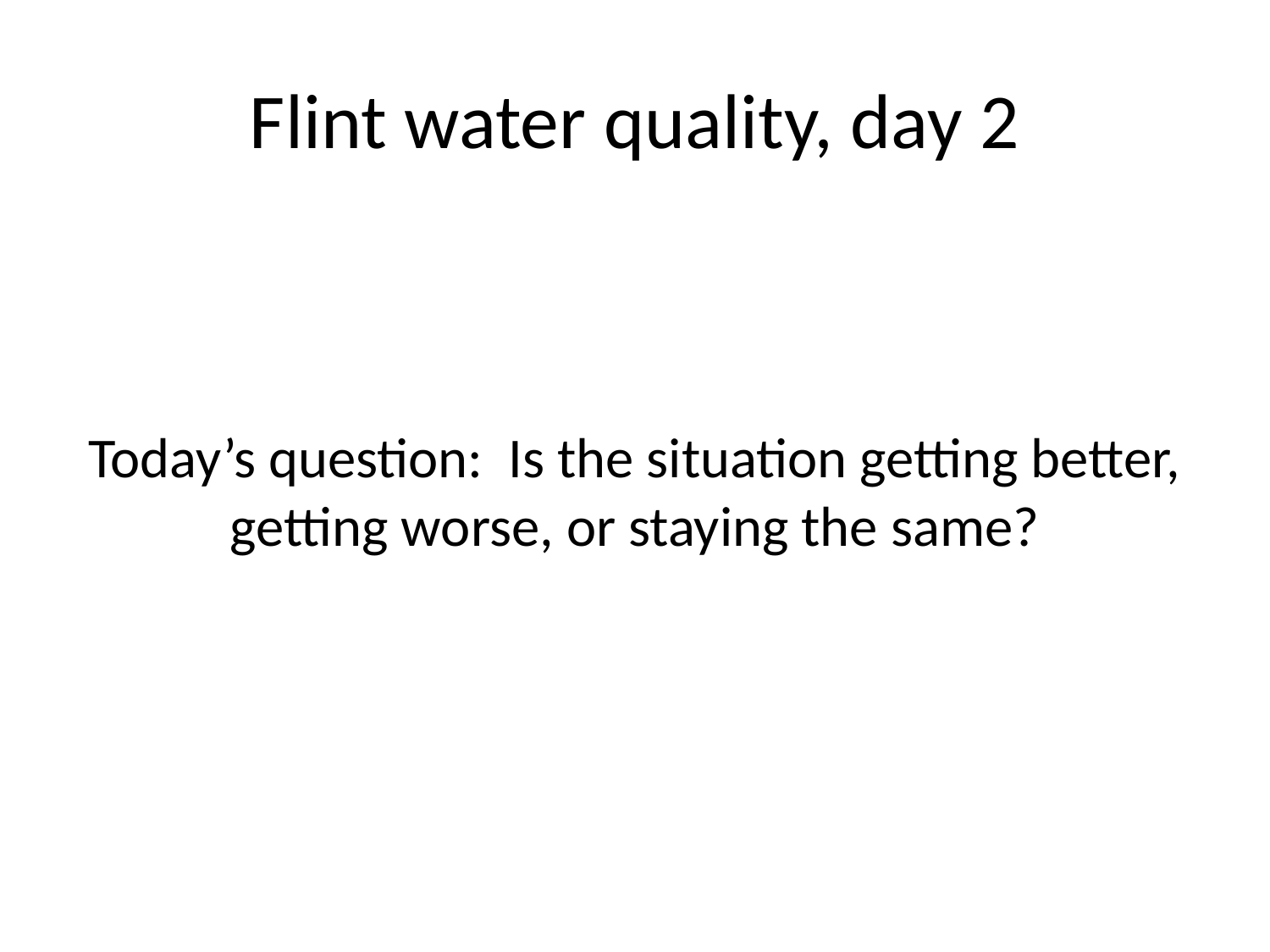

# Flint water quality, day 2
Today’s question:  Is the situation getting better, getting worse, or staying the same?